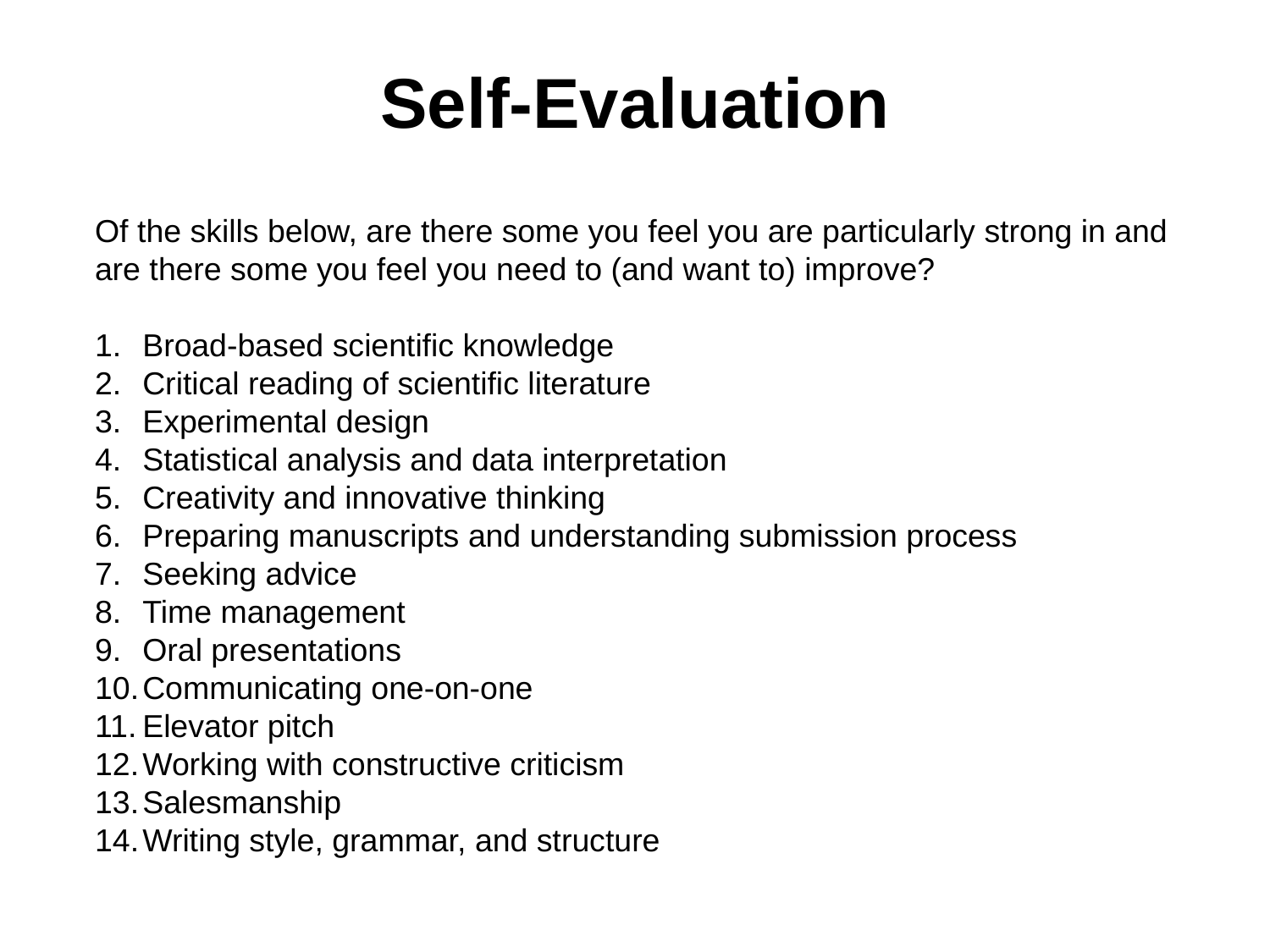

Self-Evaluation
Of the skills below, are there some you feel you are particularly strong in and are there some you feel you need to (and want to) improve?

Broad-based scientific knowledge
Critical reading of scientific literature
Experimental design
Statistical analysis and data interpretation
Creativity and innovative thinking
Preparing manuscripts and understanding submission process
Seeking advice
Time management
Oral presentations
Communicating one-on-one
Elevator pitch
Working with constructive criticism
Salesmanship
Writing style, grammar, and structure